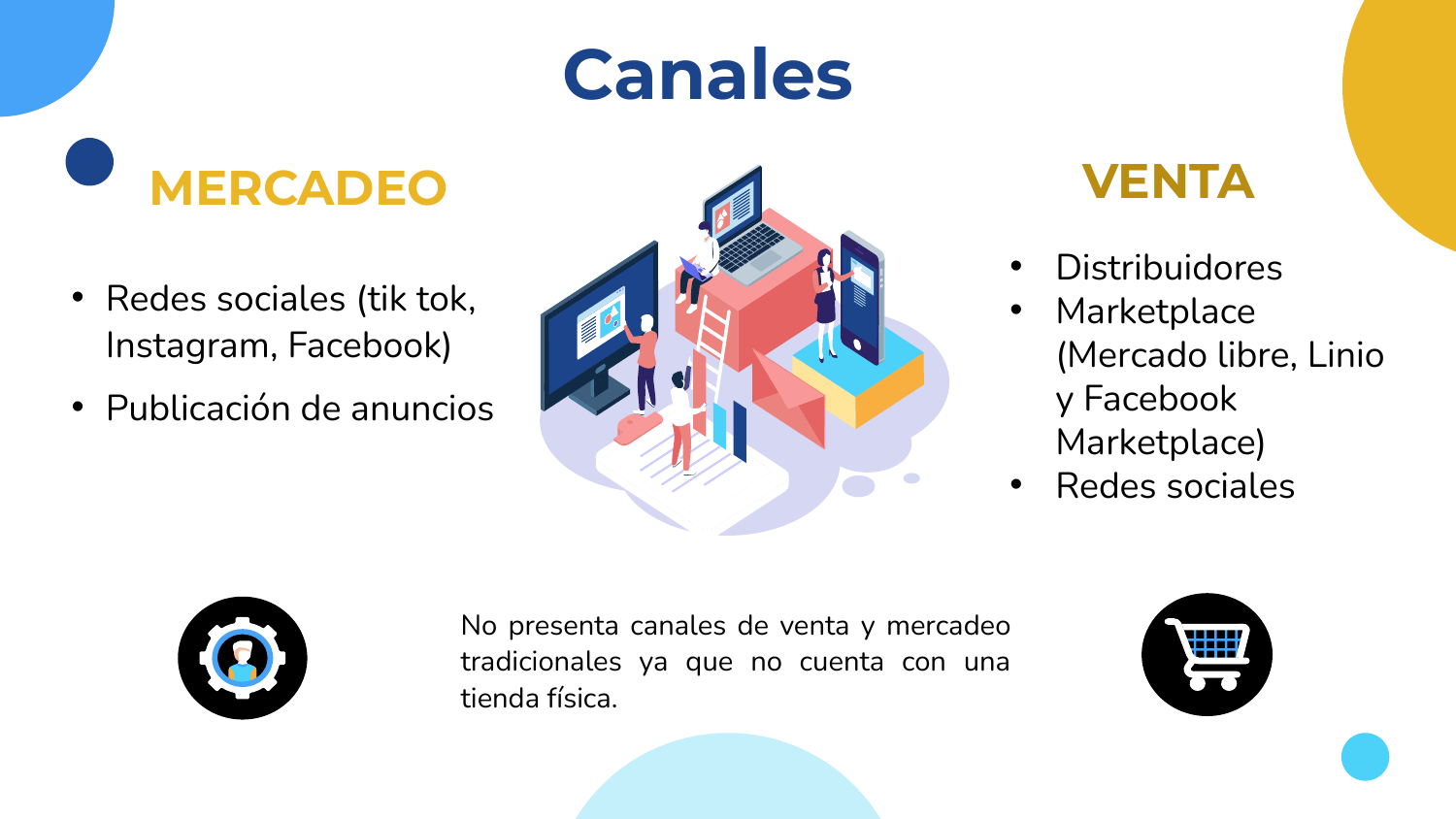

# Canales
VENTA
MERCADEO

Distribuidores
Marketplace (Mercado libre, Linio y Facebook Marketplace)
Redes sociales
Redes sociales (tik tok, Instagram, Facebook)
Publicación de anuncios

No presenta canales de venta y mercadeo tradicionales ya que no cuenta con una tienda física.